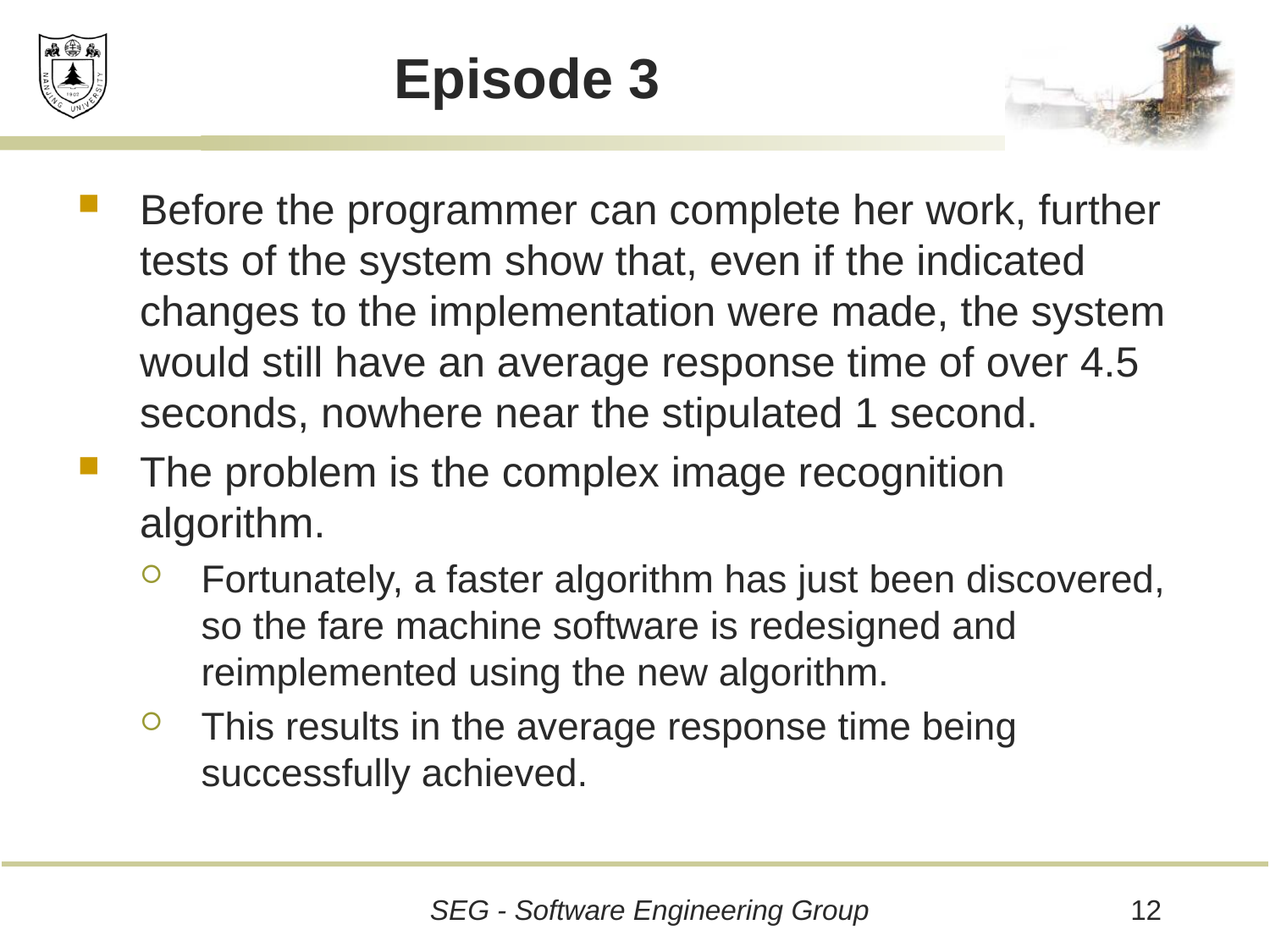

# Episode 3
Before the programmer can complete her work, further tests of the system show that, even if the indicated changes to the implementation were made, the system would still have an average response time of over 4.5 seconds, nowhere near the stipulated 1 second.
The problem is the complex image recognition algorithm.
Fortunately, a faster algorithm has just been discovered, so the fare machine software is redesigned and reimplemented using the new algorithm.
This results in the average response time being successfully achieved.

12
SEG - Software Engineering Group